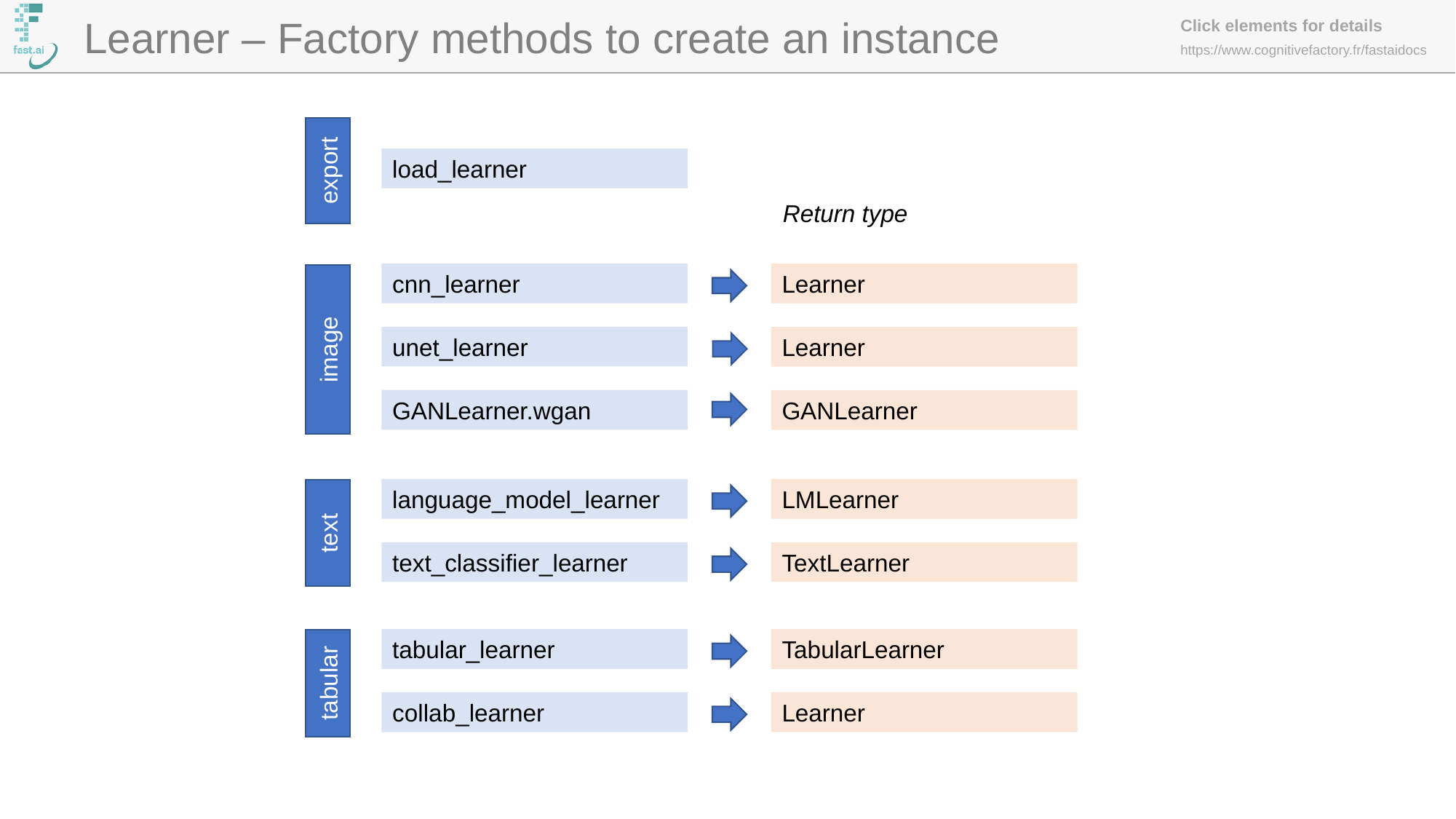

Learner – Factory methods to create an instance
export
load_learner
Return type
cnn_learner
Learner

unet_learner
Learner
image

GANLearner.wgan
GANLearner

language_model_learner
LMLearner

text
text_classifier_learner
TextLearner

tabular_learner
TabularLearner

tabular
collab_learner
Learner